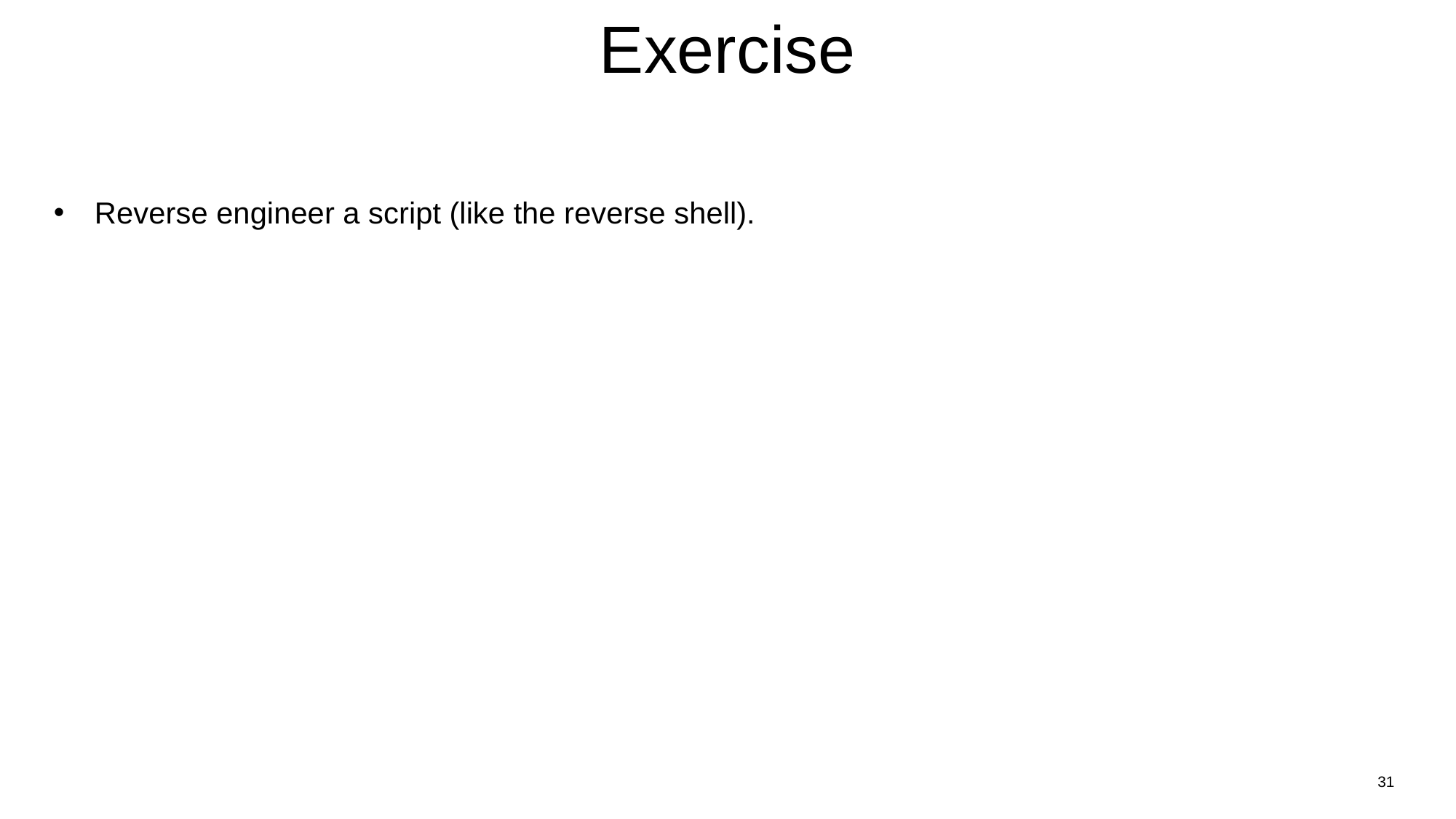

# Exercise
Reverse engineer a script (like the reverse shell).

31